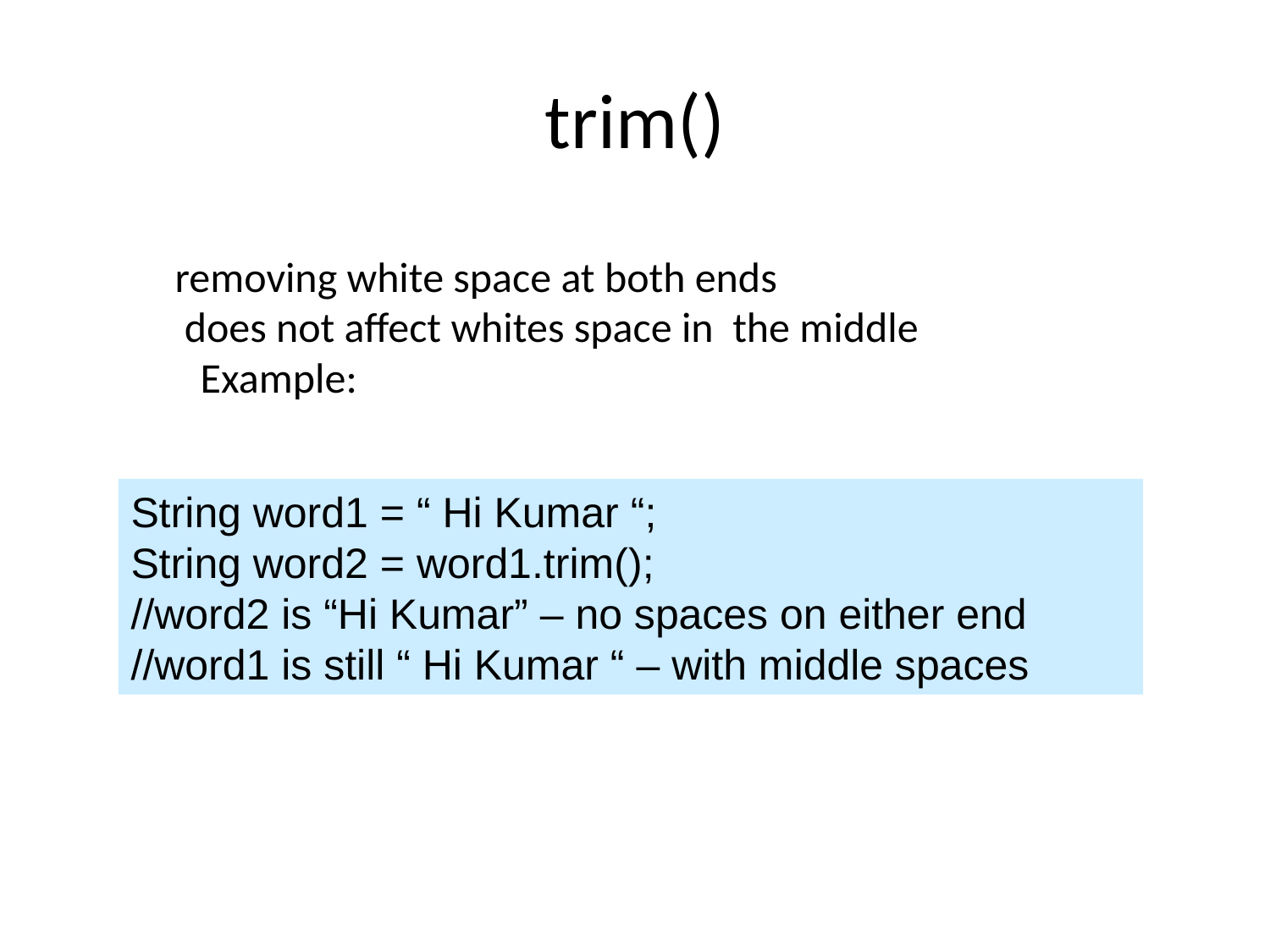

# trim()
    removing white space at both ends
does not affect whites space in  the middle
Example:

String word1 = “ Hi Kumar “;
String word2 = word1.trim();
//word2 is “Hi Kumar” – no spaces on either end
//word1 is still “ Hi Kumar “ – with middle spaces